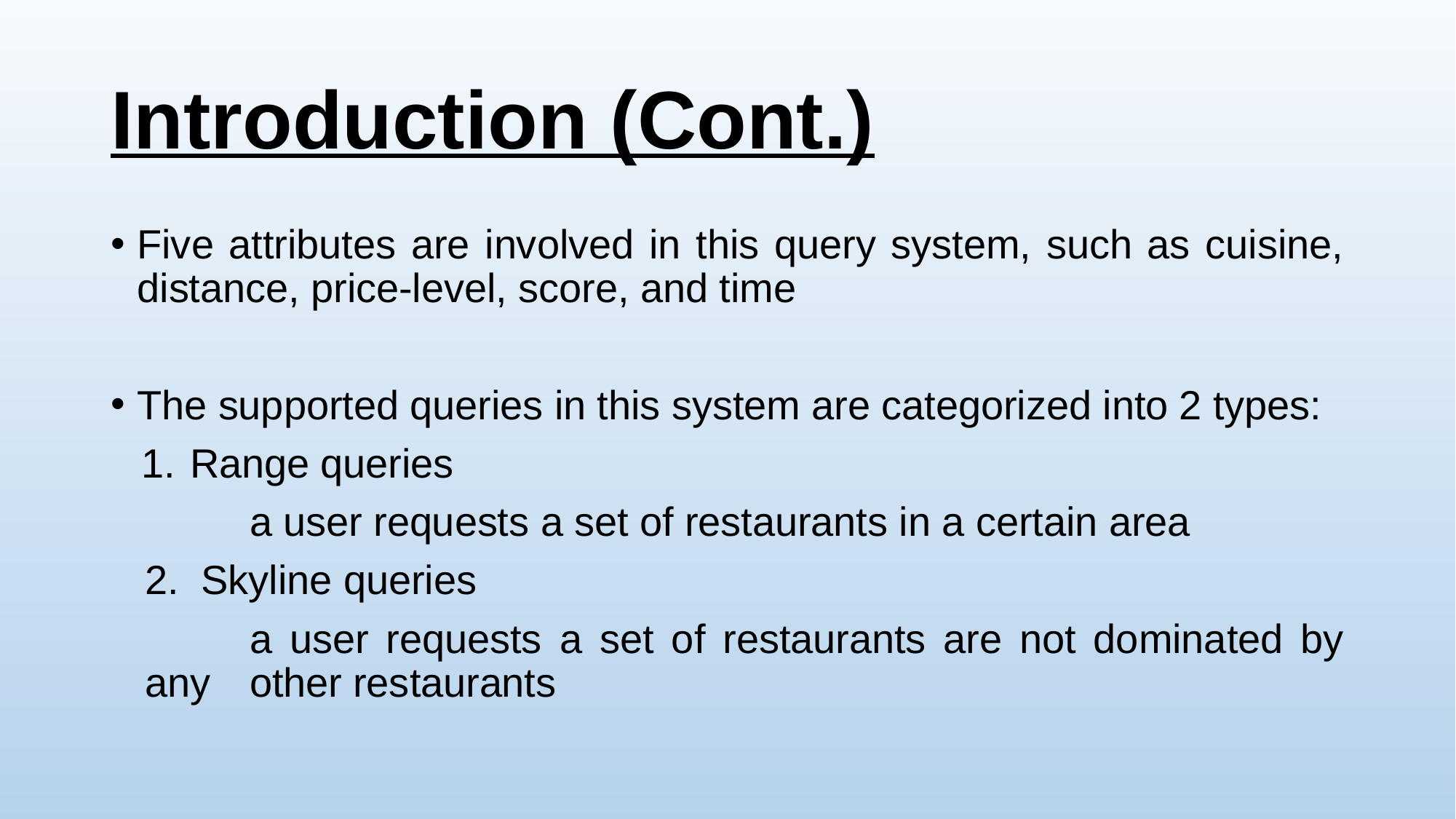

# Introduction (Cont.)
Five attributes are involved in this query system, such as cuisine, distance, price-level, score, and time

The supported queries in this system are categorized into 2 types:
Range queries
	a user requests a set of restaurants in a certain area
2.  Skyline queries
	a user requests a set of restaurants are not dominated by any 	other restaurants